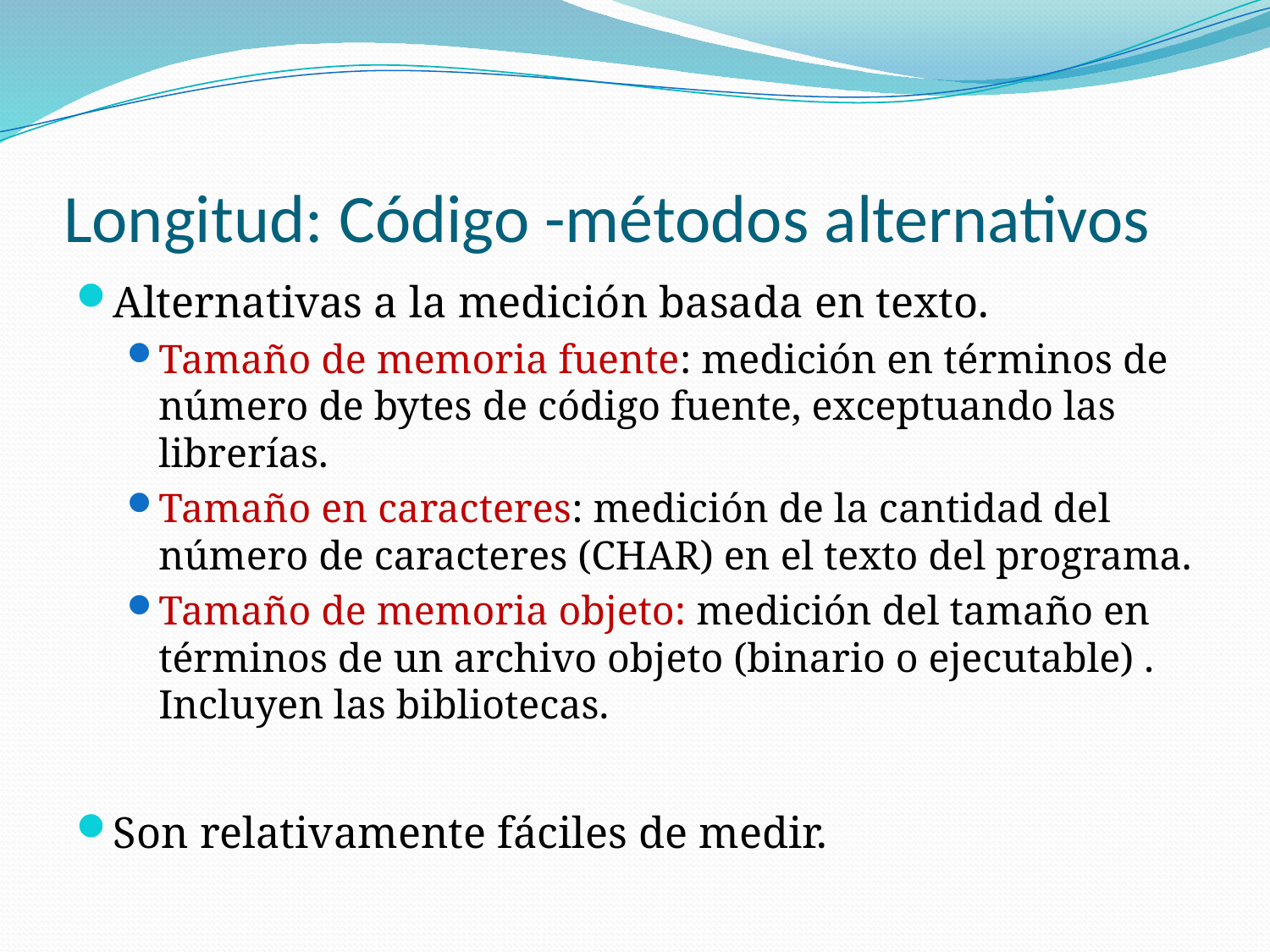

# Longitud: Código -métodos alternativos
Alternativas a la medición basada en texto.
Tamaño de memoria fuente: medición en términos de número de bytes de código fuente, exceptuando las librerías.
Tamaño en caracteres: medición de la cantidad del número de caracteres (CHAR) en el texto del programa.
Tamaño de memoria objeto: medición del tamaño en términos de un archivo objeto (binario o ejecutable) . Incluyen las bibliotecas.

Son relativamente fáciles de medir.